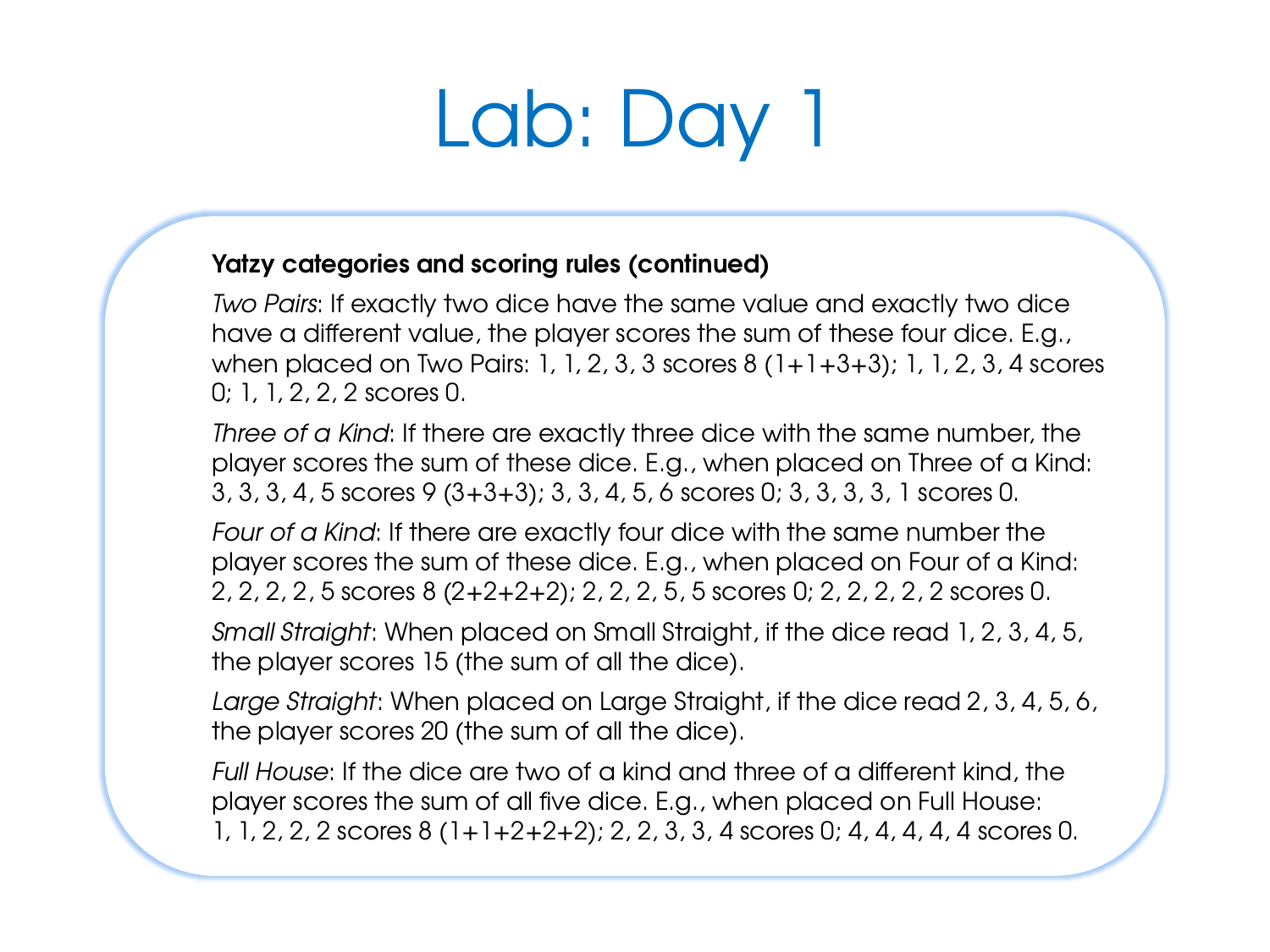

# Lab: Day 1
Yatzy categories and scoring rules (continued)
Two Pairs: If exactly two dice have the same value and exactly two dice have a different value, the player scores the sum of these four dice. E.g., when placed on Two Pairs: 1, 1, 2, 3, 3 scores 8 (1+1+3+3); 1, 1, 2, 3, 4 scores 0; 1, 1, 2, 2, 2 scores 0.
Three of a Kind: If there are exactly three dice with the same number, the player scores the sum of these dice. E.g., when placed on Three of a Kind: 3, 3, 3, 4, 5 scores 9 (3+3+3); 3, 3, 4, 5, 6 scores 0; 3, 3, 3, 3, 1 scores 0.
Four of a Kind: If there are exactly four dice with the same number the player scores the sum of these dice. E.g., when placed on Four of a Kind:
2, 2, 2, 2, 5 scores 8 (2+2+2+2); 2, 2, 2, 5, 5 scores 0; 2, 2, 2, 2, 2 scores 0.
Small Straight: When placed on Small Straight, if the dice read 1, 2, 3, 4, 5, the player scores 15 (the sum of all the dice).
Large Straight: When placed on Large Straight, if the dice read 2, 3, 4, 5, 6, the player scores 20 (the sum of all the dice).
Full House: If the dice are two of a kind and three of a different kind, the player scores the sum of all five dice. E.g., when placed on Full House:
1, 1, 2, 2, 2 scores 8 (1+1+2+2+2); 2, 2, 3, 3, 4 scores 0; 4, 4, 4, 4, 4 scores 0.